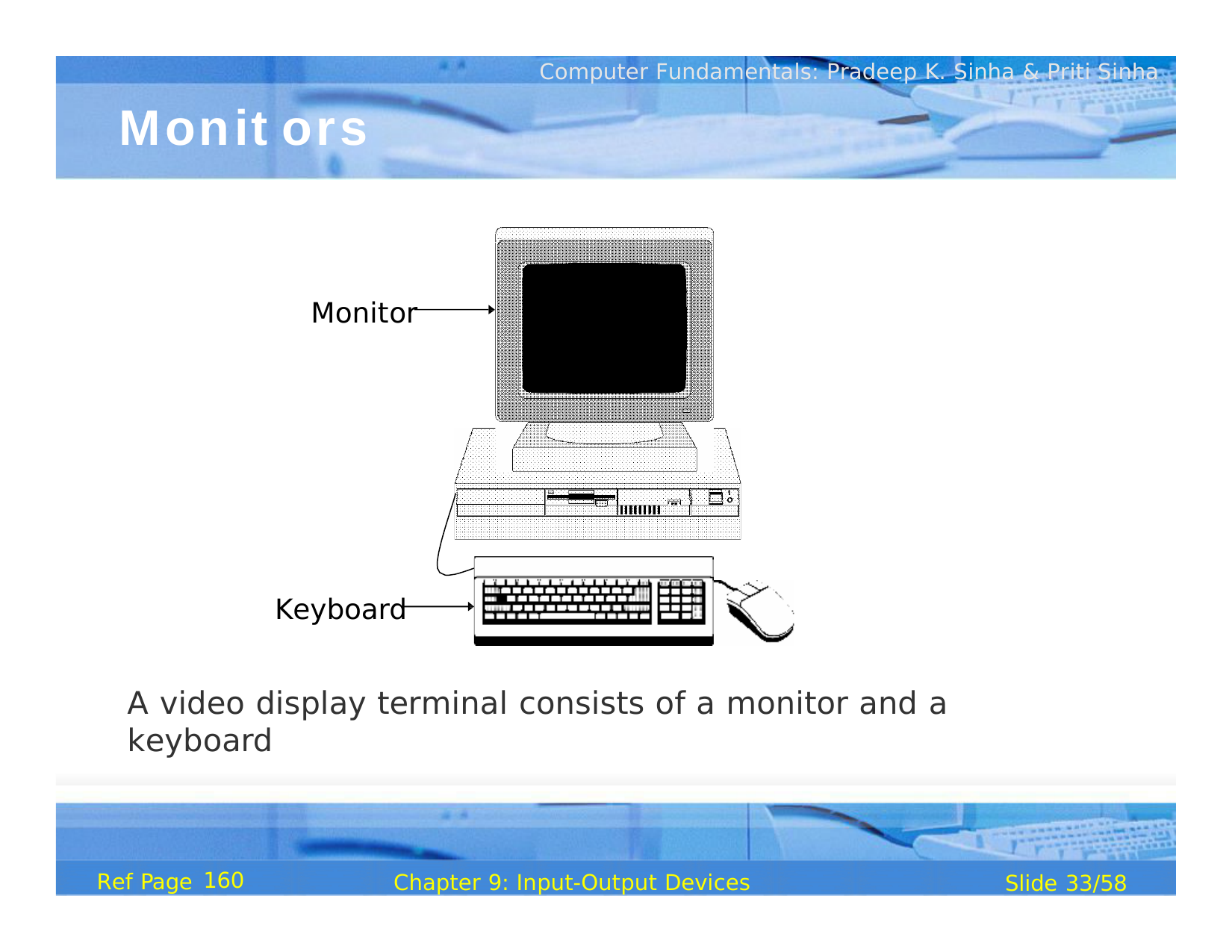

Computer Fundamentals: Pradeep K. Sinha & Priti Sinha
# Monit ors

Monitor

Keyboard

A video display terminal consists of a monitor and a keyboard

160
Ref Page
Chapter 9: Input-Output Devices
Slide 33/58